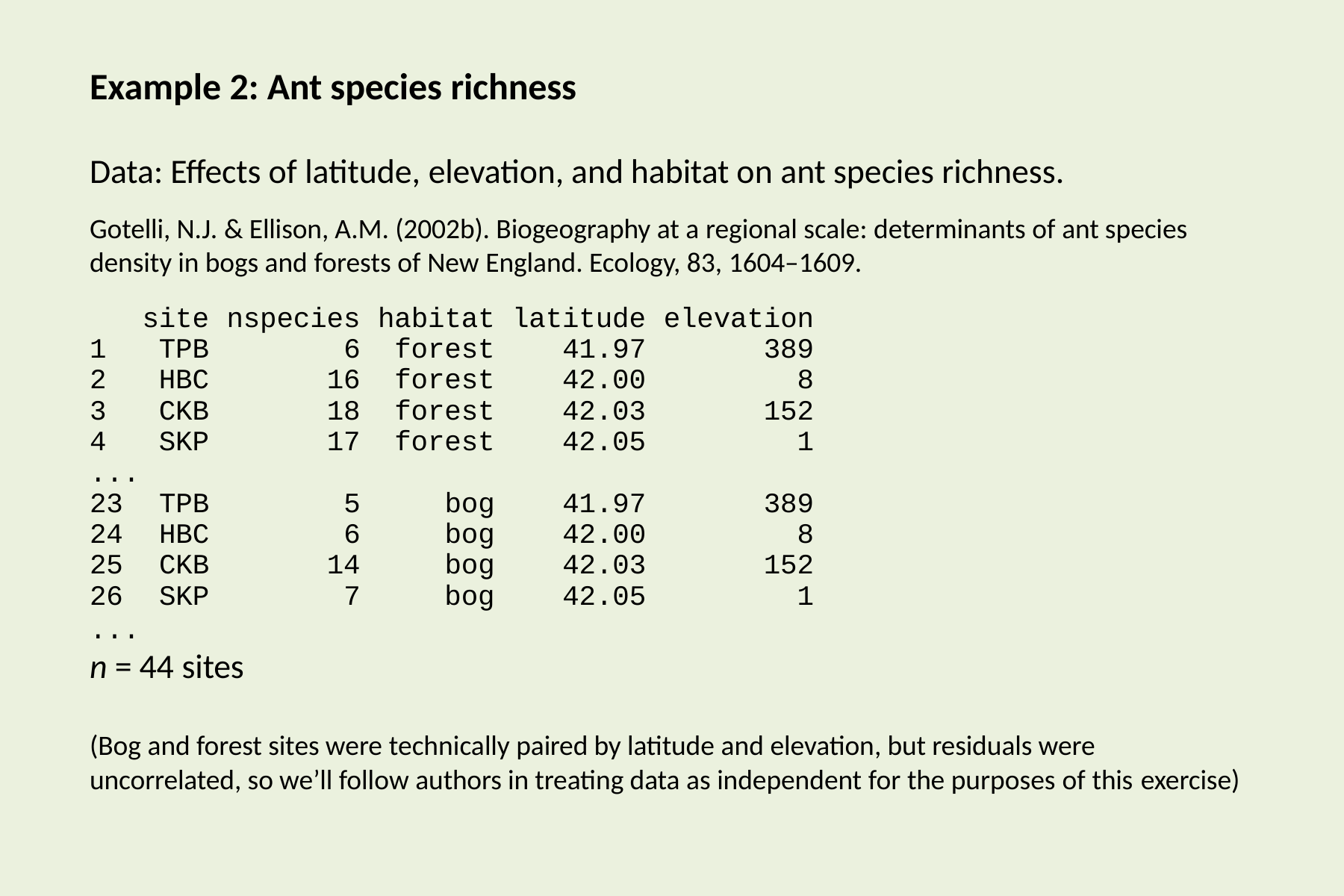

# Example 2: Ant species richness
Data: Effects of latitude, elevation, and habitat on ant species richness.
Gotelli, N.J. & Ellison, A.M. (2002b). Biogeography at a regional scale: determinants of ant species  density in bogs and forests of New England. Ecology, 83, 1604–1609.
|  | site | nspecies | habitat | latitude | elevation |
| --- | --- | --- | --- | --- | --- |
| 1 | TPB | 6 | forest | 41.97 | 389 |
| 2 | HBC | 16 | forest | 42.00 | 8 |
| 3 | CKB | 18 | forest | 42.03 | 152 |
| 4 | SKP | 17 | forest | 42.05 | 1 |
| ... |  |  |  |  |  |
| 23 | TPB | 5 | bog | 41.97 | 389 |
| 24 | HBC | 6 | bog | 42.00 | 8 |
| 25 | CKB | 14 | bog | 42.03 | 152 |
| 26 | SKP | 7 | bog | 42.05 | 1 |
...
n = 44 sites

(Bog and forest sites were technically paired by latitude and elevation, but residuals were  uncorrelated, so we’ll follow authors in treating data as independent for the purposes of this exercise)